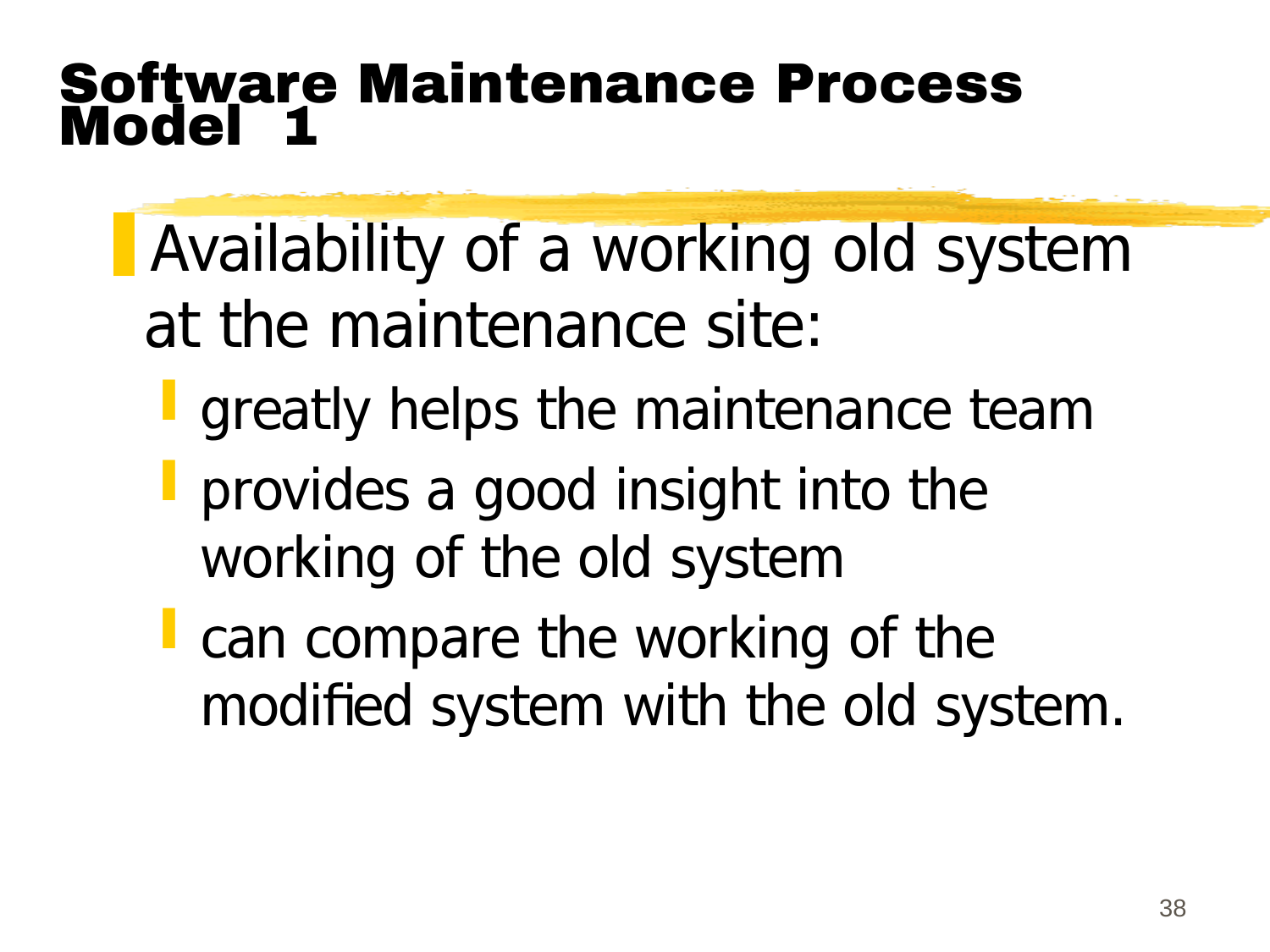

# Software Maintenance Process Model  1
Availability of a working old system at the maintenance site:
greatly helps the maintenance team
provides a good insight into the working of the old system
can compare the working of the modified system with the old system.
38